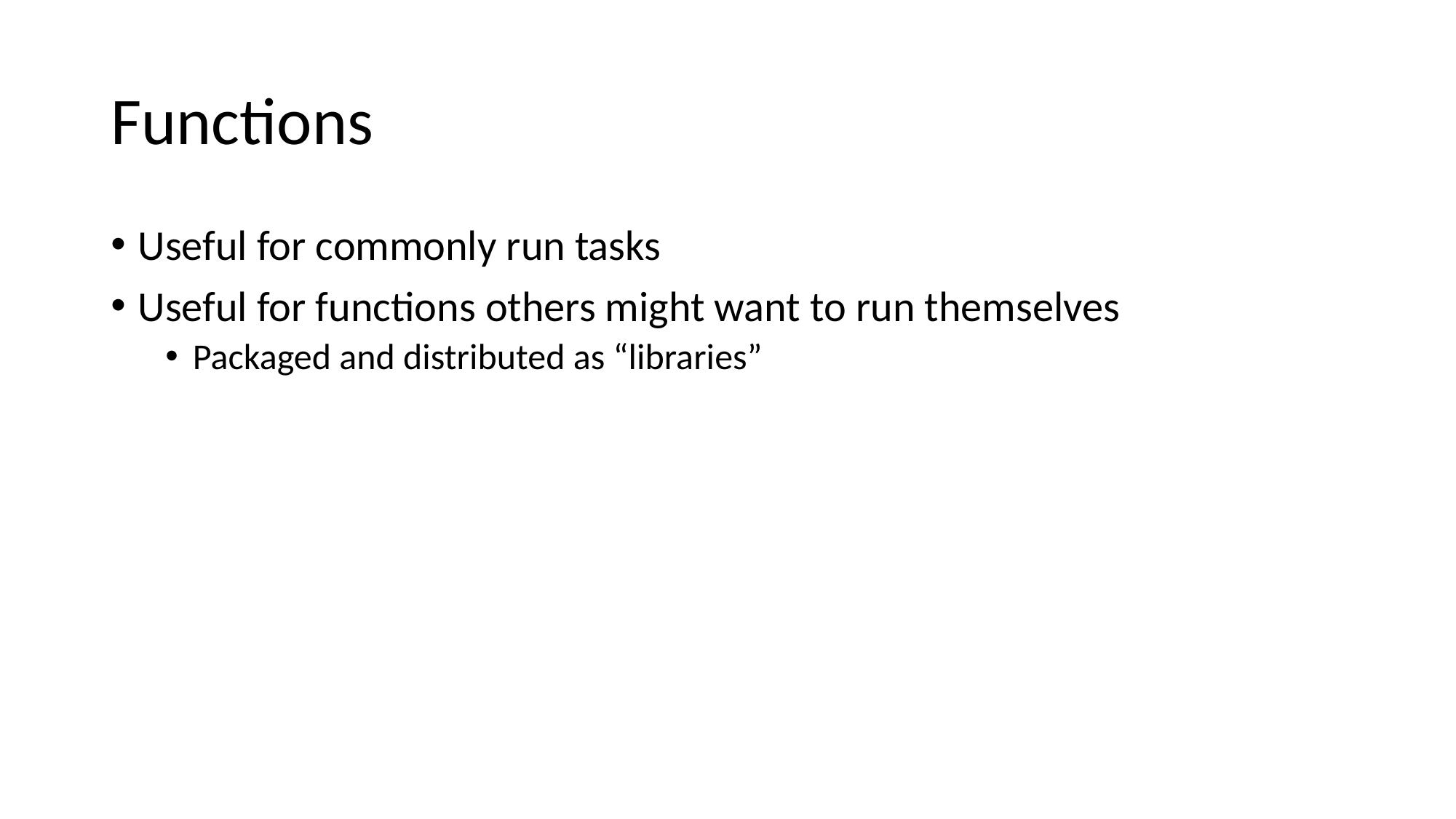

# Functions
Useful for commonly run tasks
Useful for functions others might want to run themselves
Packaged and distributed as “libraries”